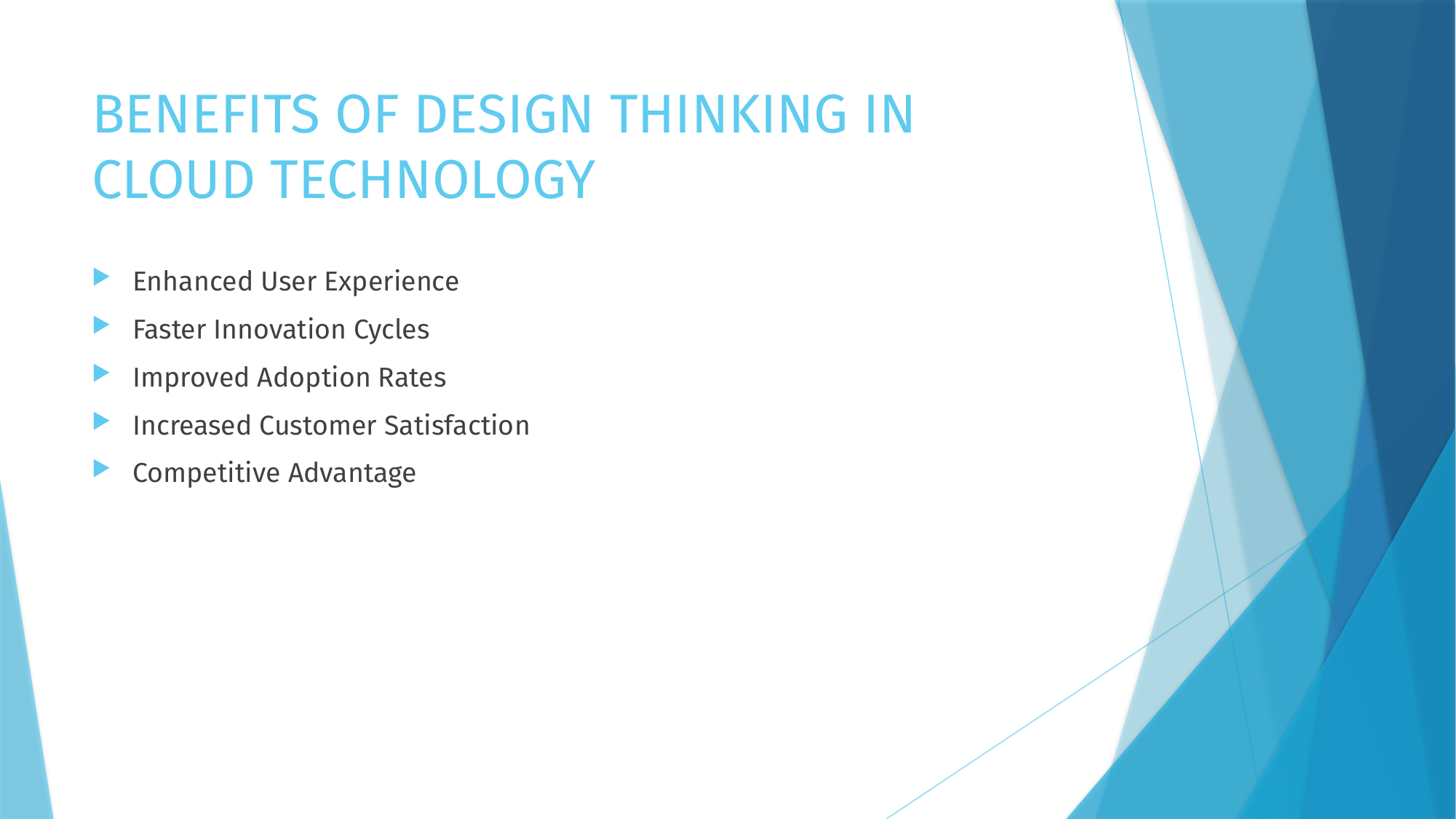

# BENEFITS OF DESIGN THINKING IN CLOUD TECHNOLOGY
Enhanced User Experience
Faster Innovation Cycles
Improved Adoption Rates
Increased Customer Satisfaction
Competitive Advantage